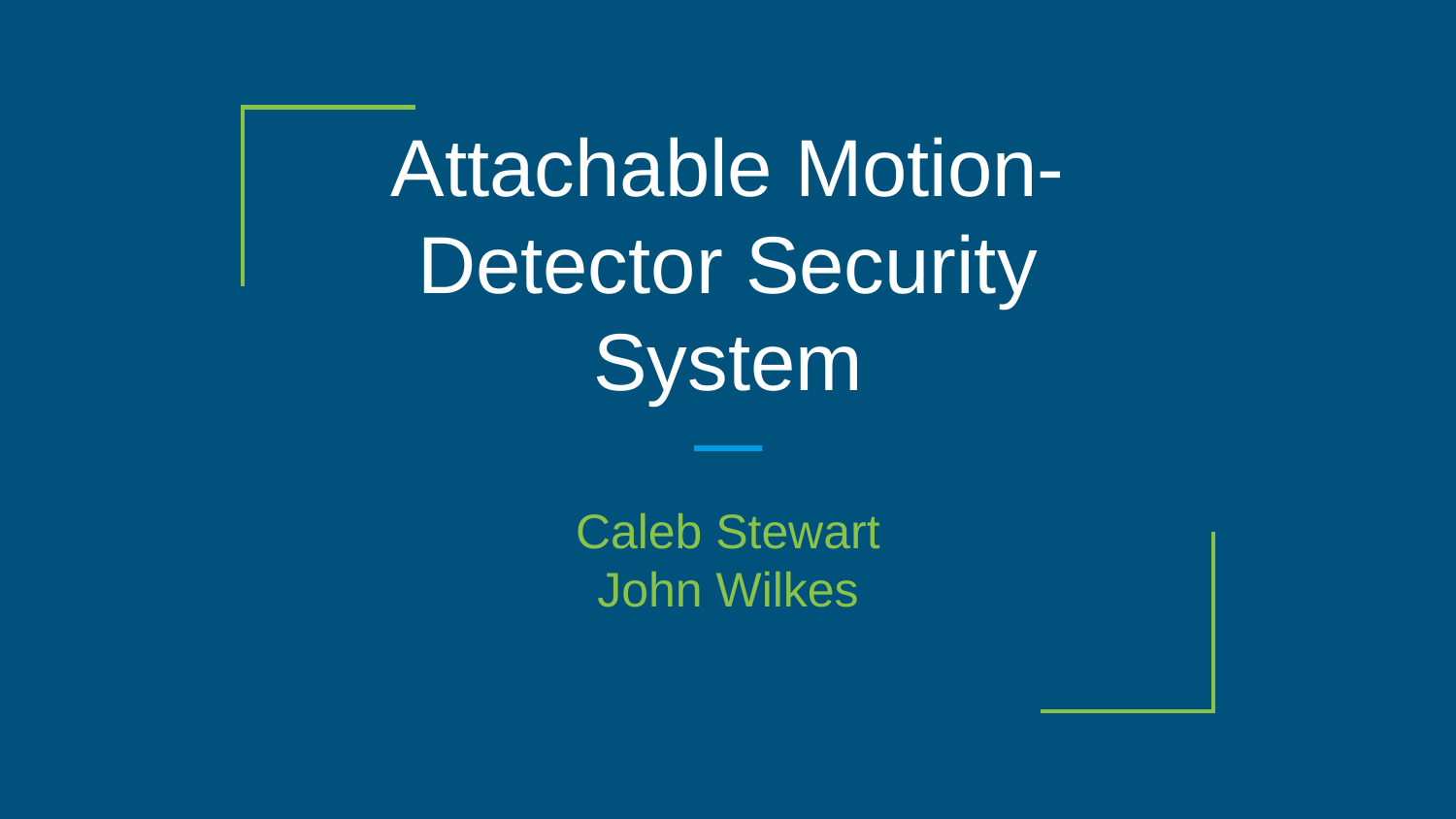

# Attachable Motion-Detector Security System
Caleb Stewart
John Wilkes